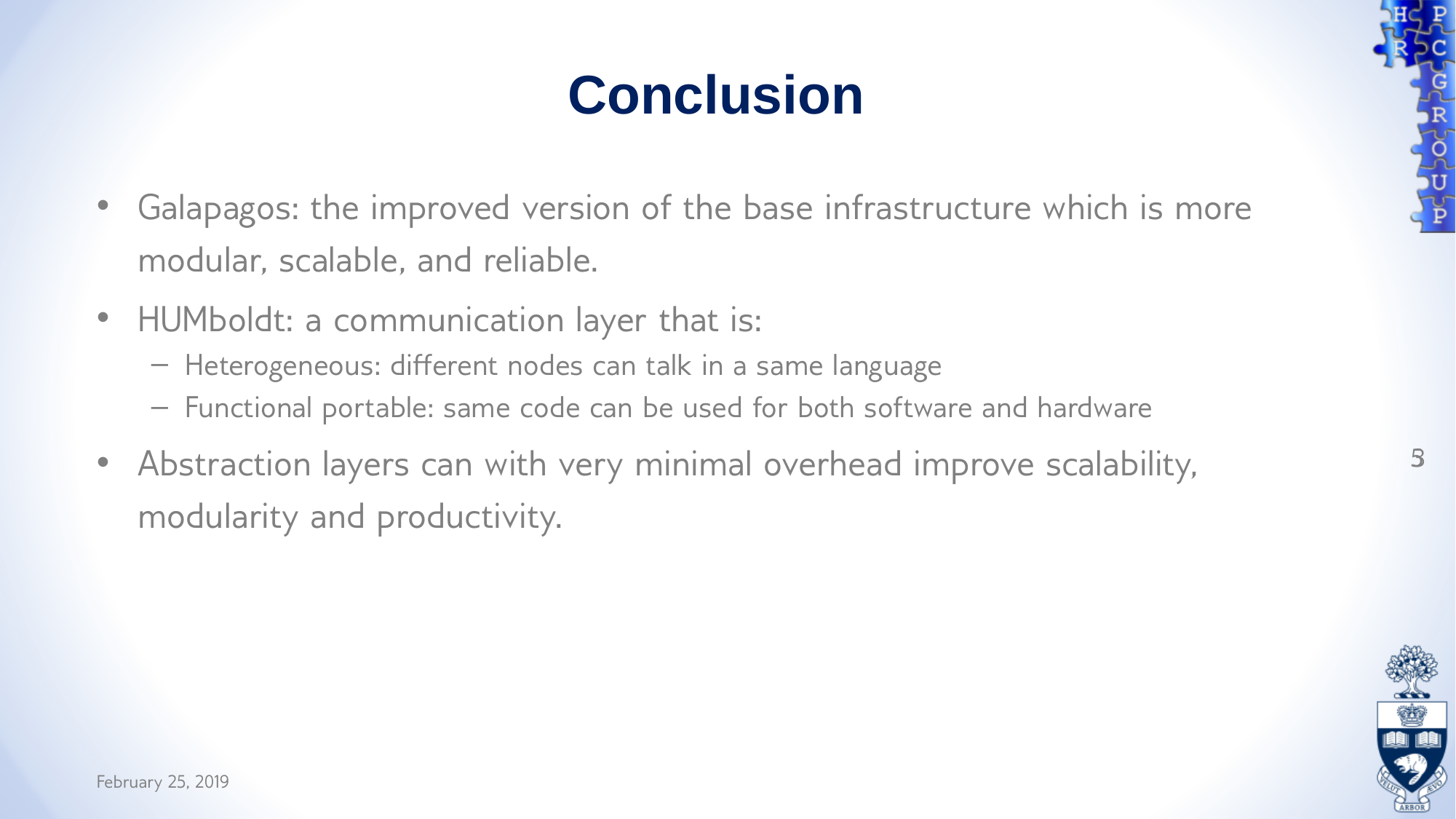

# Conclusion
Galapagos: the improved version of the base infrastructure which is more modular, scalable, and reliable.
HUMboldt: a communication layer that is:
Heterogeneous: different nodes can talk in a same language
Functional portable: same code can be used for both software and hardware
Abstraction layers can with very minimal overhead improve scalability, modularity and productivity.
53
February 25, 2019